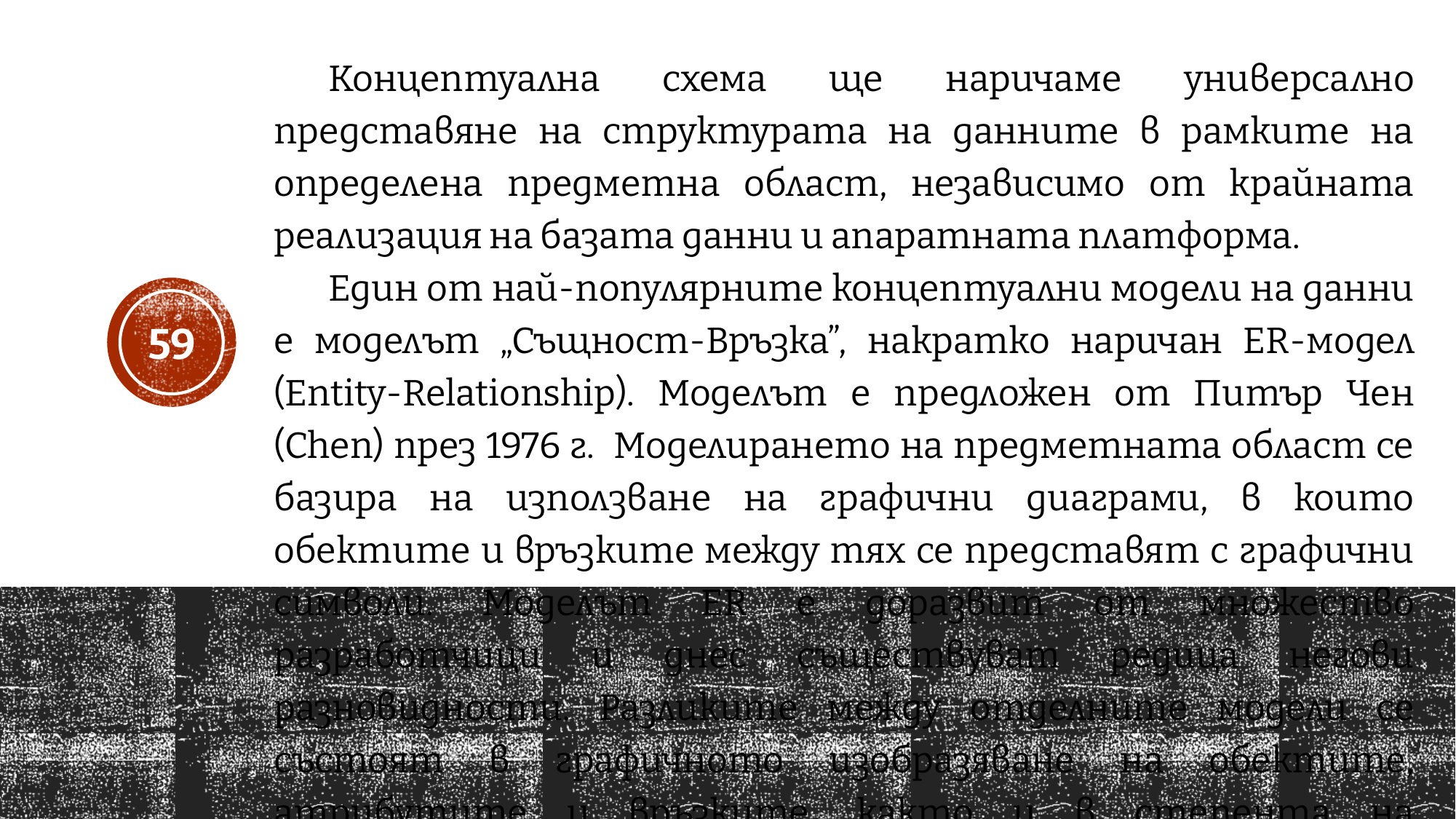

Концептуална схема ще наричаме универсално представяне на структурата на данните в рамките на определена предметна област, независимо от крайната реализация на базата данни и апаратната платформа.
Един от най-популярните концептуални модели на данни е моделът „Същност-Връзка”, накратко наричан ER-модел (Entity-Relationship). Моделът е предложен от Питър Чен (Chen) през 1976 г.  Моделирането на предметната област се базира на използване на графични диаграми, в които обектите и връзките между тях се представят с графични символи. Моделът ER e доразвит от множество разработчици и днес съществуват редица негови разновидности. Разликите между отделните модели се състоят в графичното изобразяване на обектите, атрибутите и връзките, както и в степента на отразяването на техните особености.
59